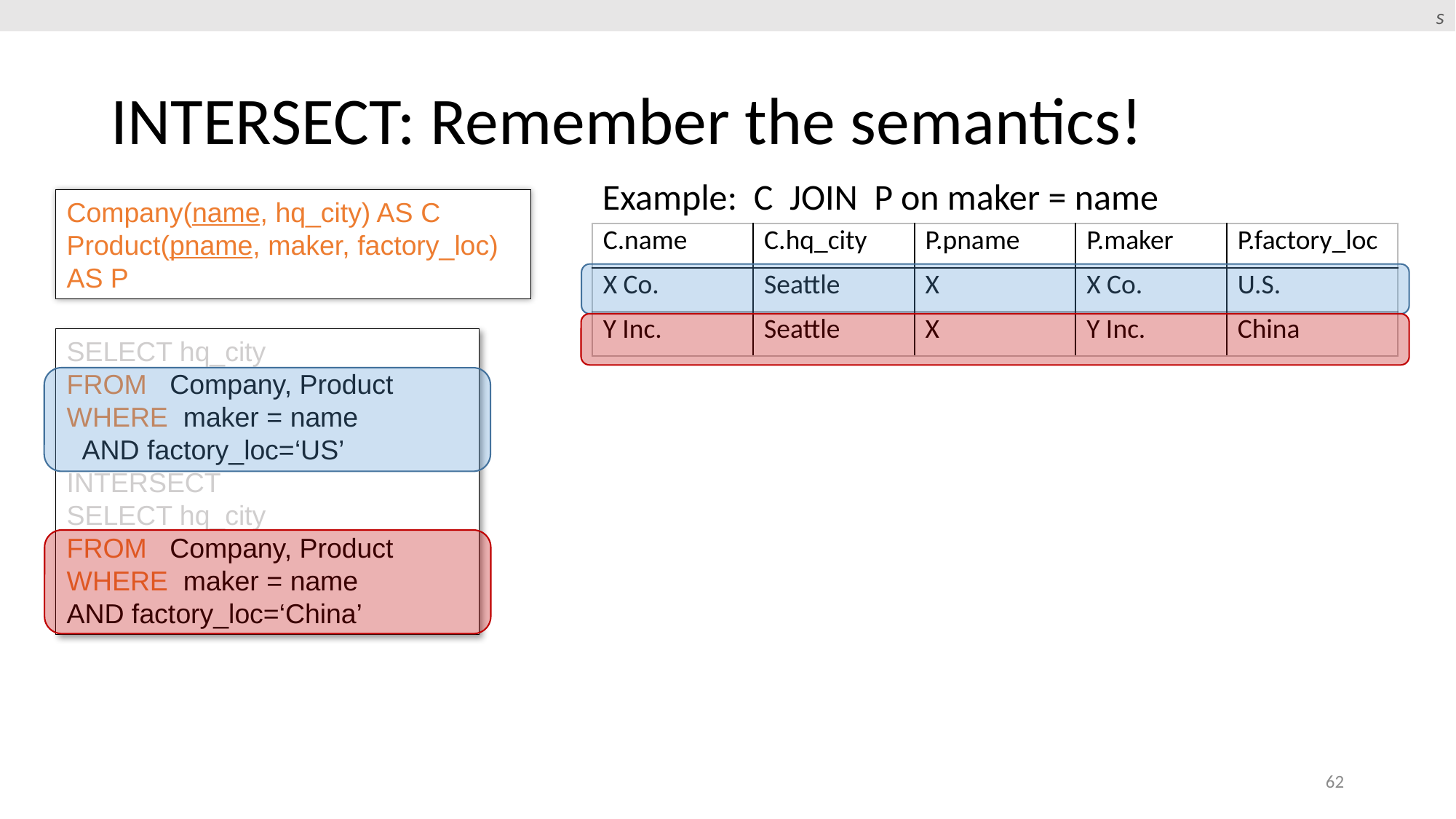

s
# INTERSECT: Remember the semantics!
Example:  C  JOIN  P on maker = name
Company(name, hq_city) AS C
Product(pname, maker, factory_loc) AS P
| C.name | C.hq\_city | P.pname | P.maker | P.factory\_loc |
| --- | --- | --- | --- | --- |
| X Co. | Seattle | X | X Co. | U.S. |
| Y Inc. | Seattle | X | Y Inc. | China |

SELECT hq_city
FROM   Company, Product
WHERE  maker = name
  AND factory_loc=‘US’
INTERSECT
SELECT hq_city
FROM   Company, Product
WHERE  maker = name
AND factory_loc=‘China’

62